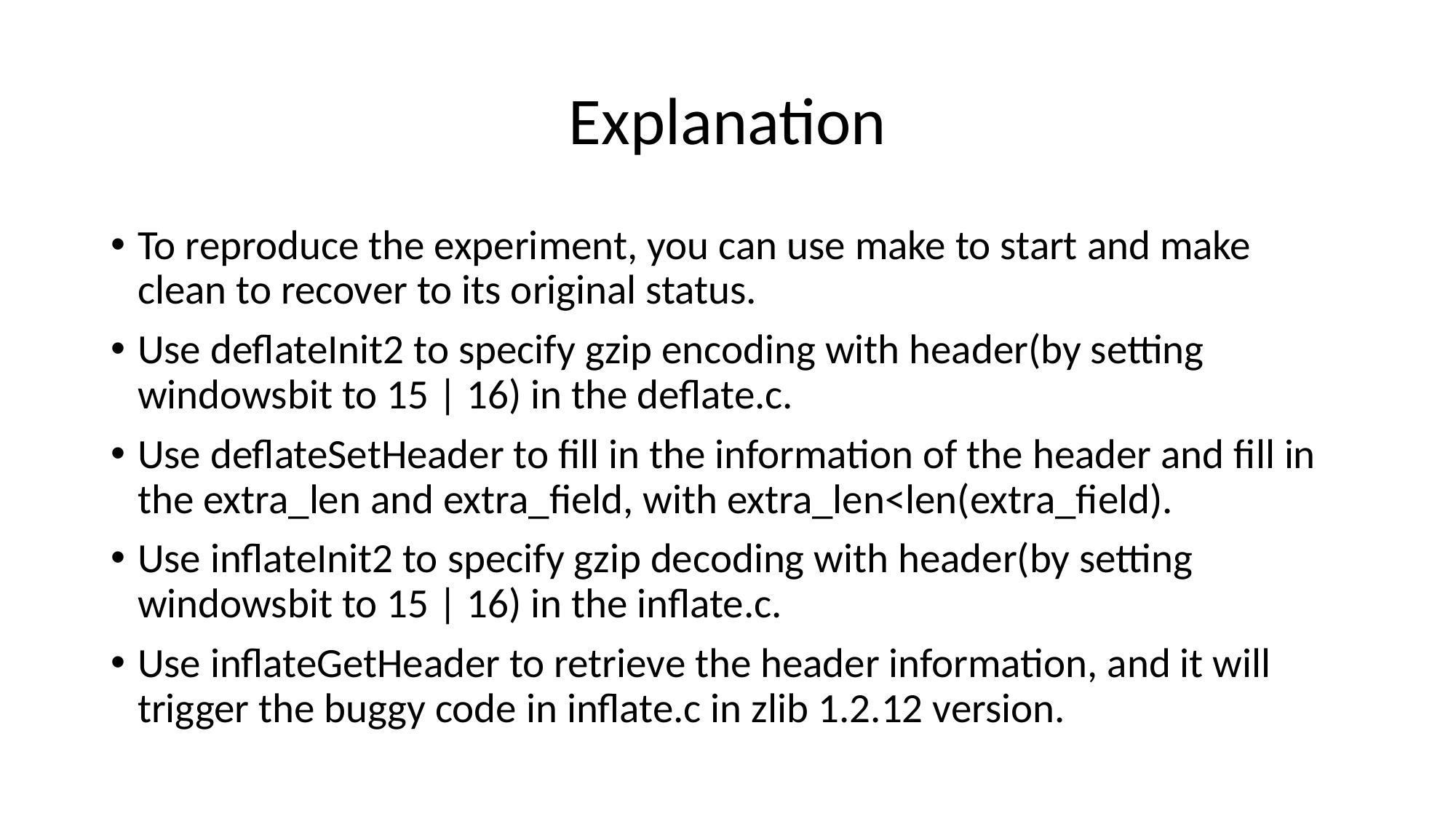

# Explanation
To reproduce the experiment, you can use make to start and make clean to recover to its original status.
Use deflateInit2 to specify gzip encoding with header(by setting windowsbit to 15 | 16) in the deflate.c.
Use deflateSetHeader to fill in the information of the header and fill in the extra_len and extra_field, with extra_len<len(extra_field).
Use inflateInit2 to specify gzip decoding with header(by setting windowsbit to 15 | 16) in the inflate.c.
Use inflateGetHeader to retrieve the header information, and it will trigger the buggy code in inflate.c in zlib 1.2.12 version.